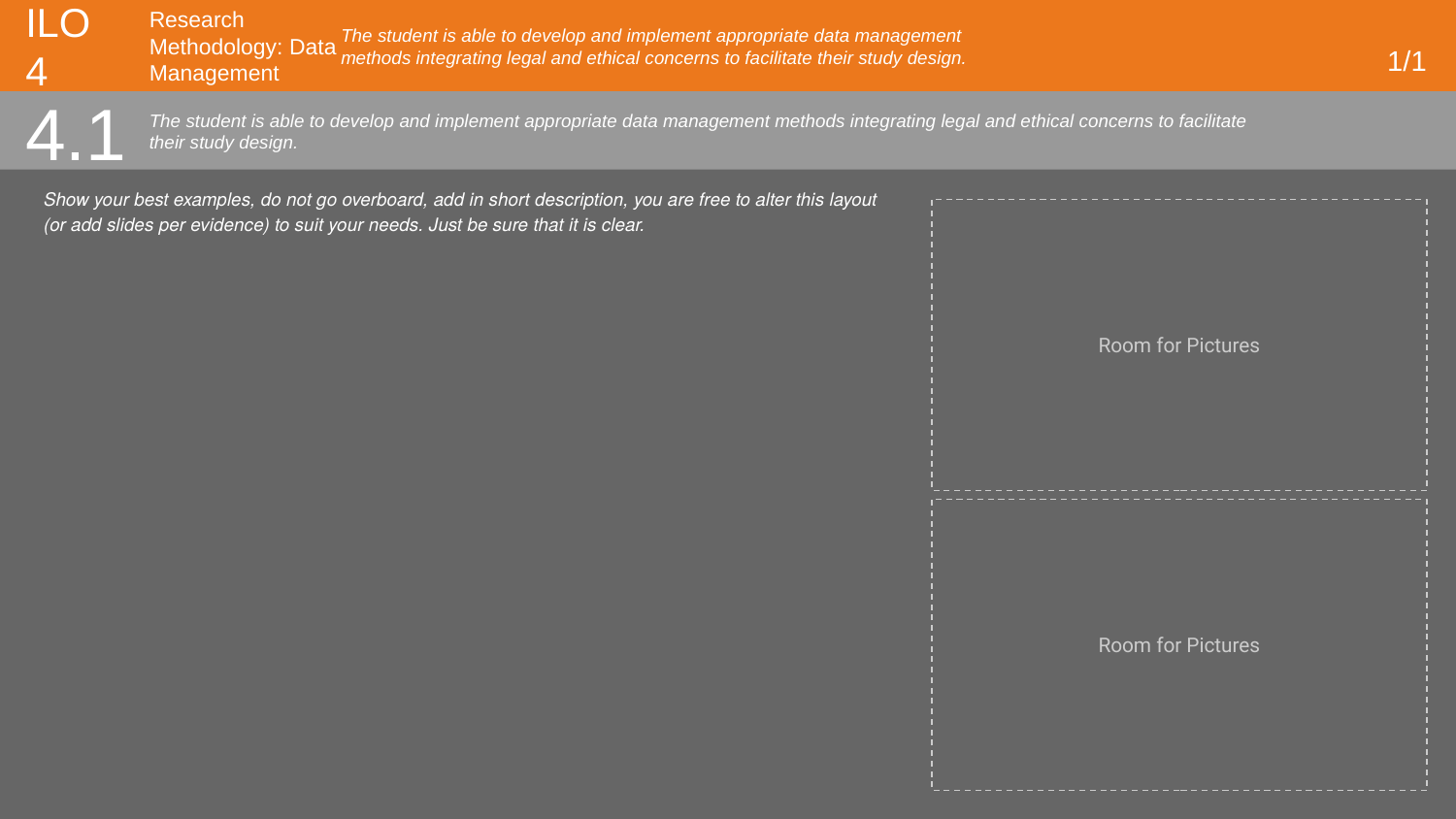

# ILO 4
Research Methodology: Data Management
The student is able to develop and implement appropriate data management methods integrating legal and ethical concerns to facilitate their study design.​
1/1
4.1
The student is able to develop and implement appropriate data management methods integrating legal and ethical concerns to facilitate their study design.​
Show your best examples, do not go overboard, add in short description, you are free to alter this layout (or add slides per evidence) to suit your needs. Just be sure that it is clear.